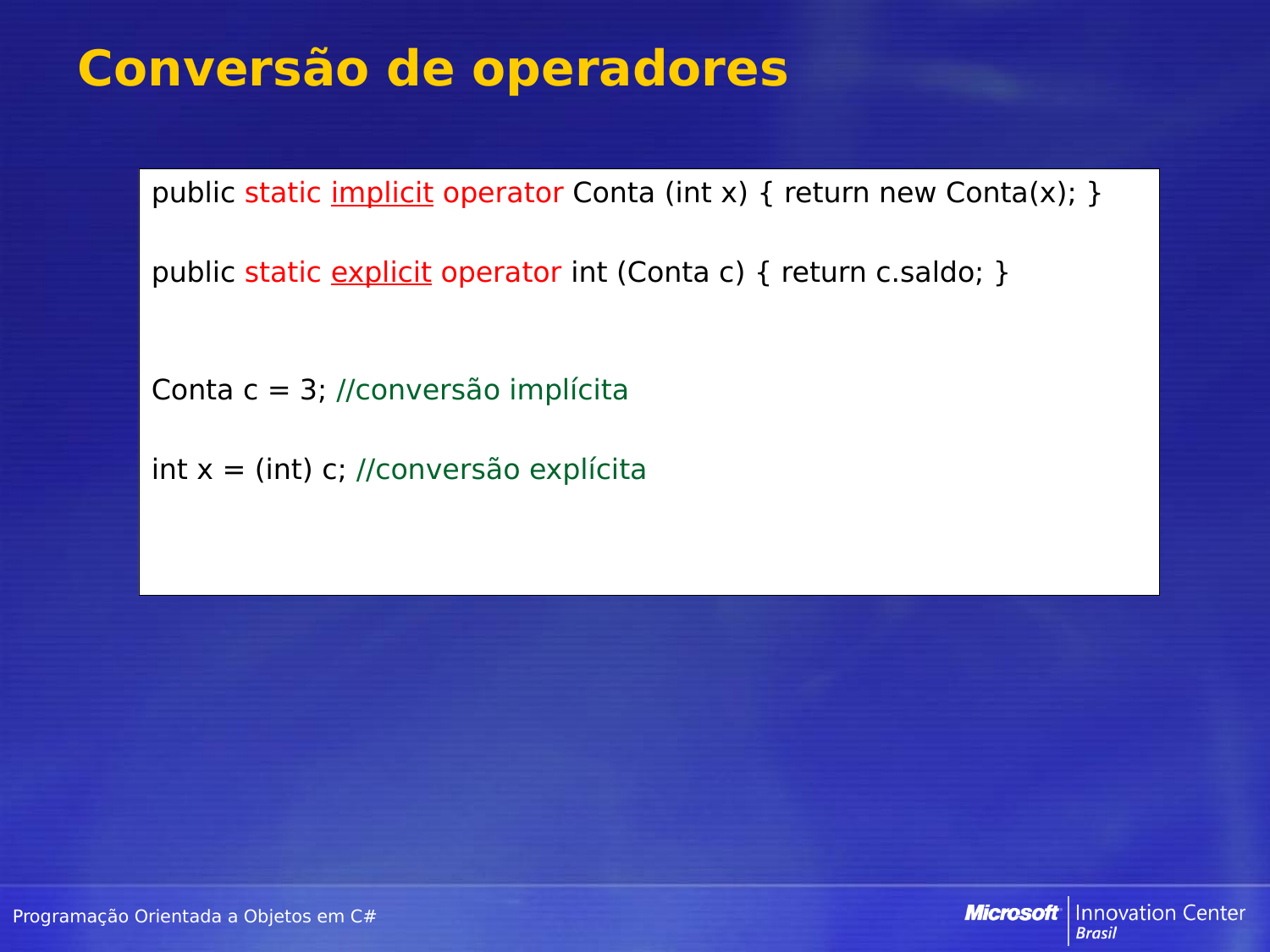

# Conversão de operadores
public static implicit operator Conta (int x) { return new Conta(x); }

public static explicit operator int (Conta c) { return c.saldo; }

Conta c = 3; //conversão implícita

int x = (int) c; //conversão explícita